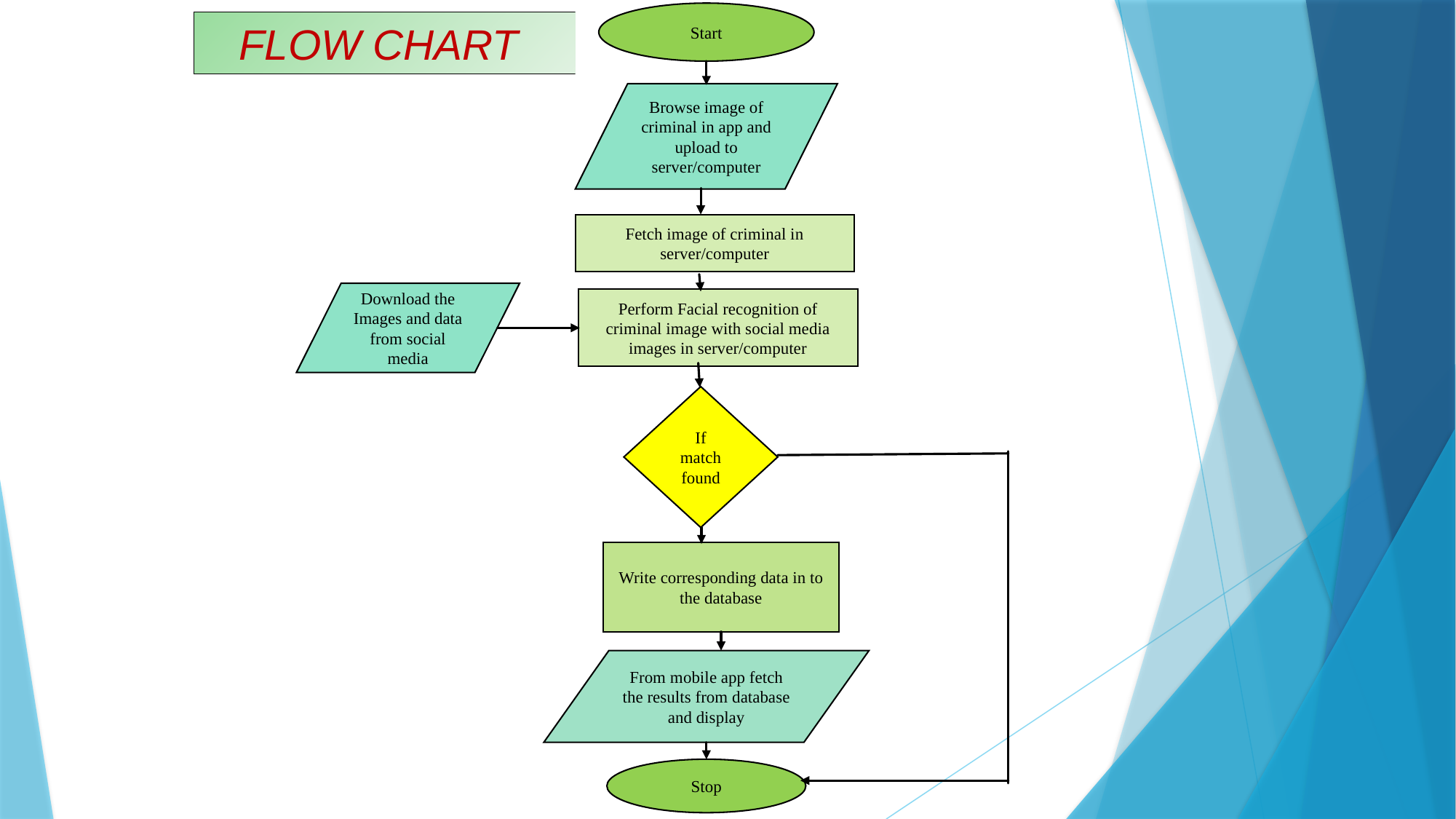

Start

FLOW CHART

Browse image of criminal in app and upload to server/computer
Fetch image of criminal in server/computer
Download the Images and data from social media
Perform Facial recognition of criminal image with social media images in server/computer
If match found
Write corresponding data in to the database
From mobile app fetch the results from database and display
Stop